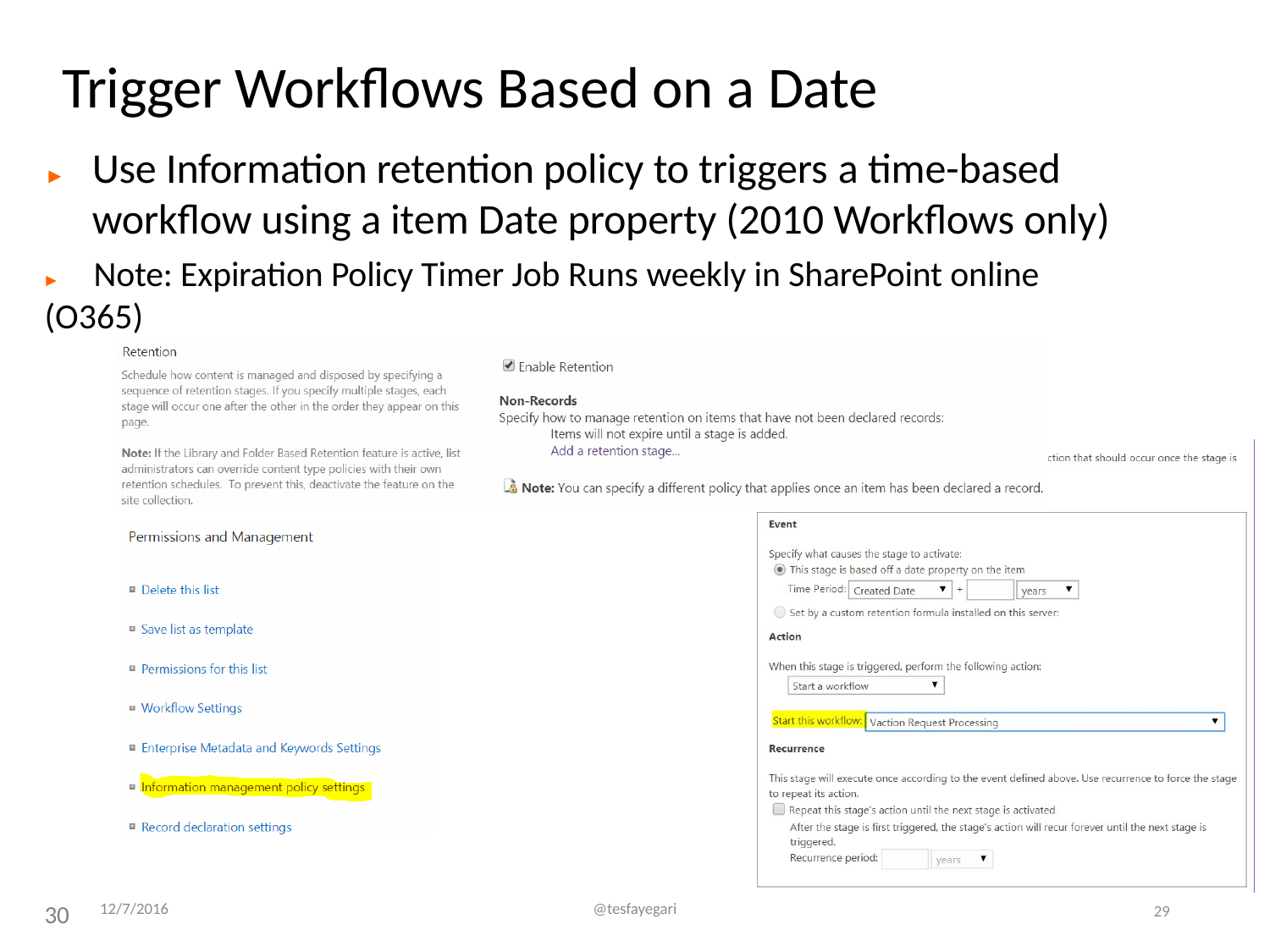

# Trigger Workflows Based on a Date
►	Use Information retention policy to triggers a time-based  workflow using a item Date property (2010 Workflows only)
►	Note: Expiration Policy Timer Job Runs weekly in SharePoint online (O365)

12/7/2016
@tesfayegari
29
30